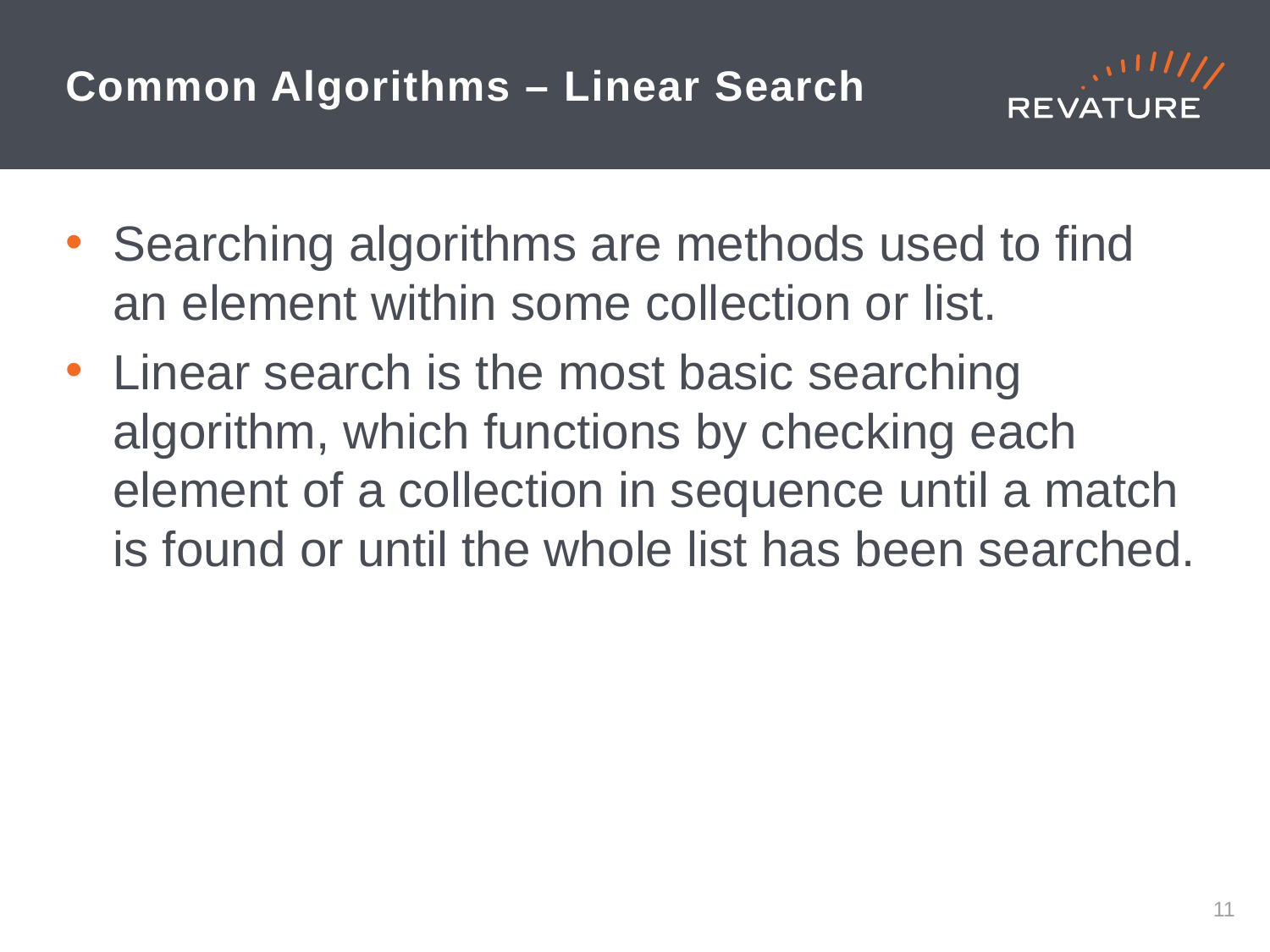

# Common Algorithms – Linear Search
Searching algorithms are methods used to find an element within some collection or list.
Linear search is the most basic searching algorithm, which functions by checking each element of a collection in sequence until a match is found or until the whole list has been searched.
11